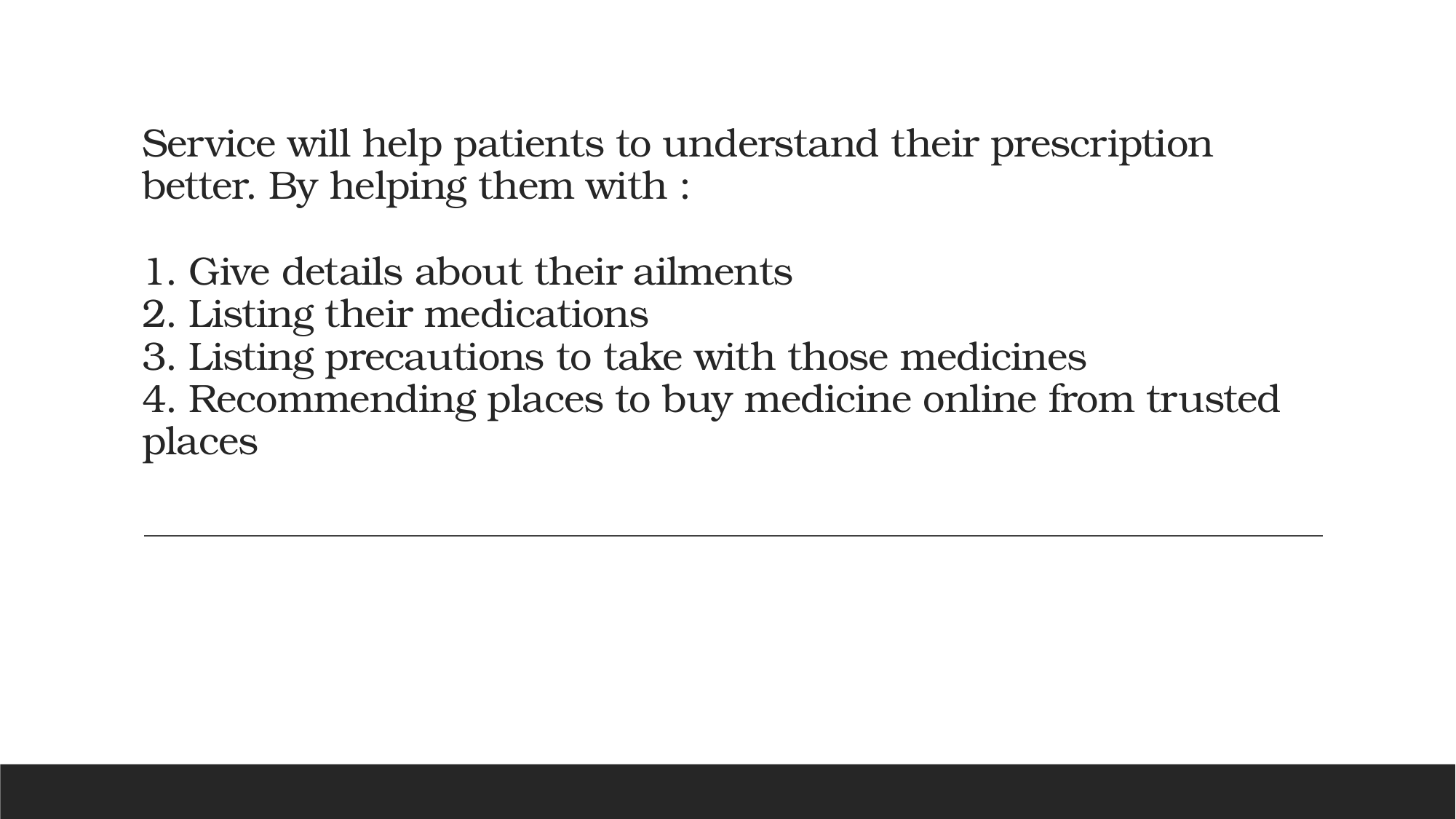

# Service will help patients to understand their prescription better. By helping them with : 1. Give details about their ailments 2. Listing their medications 3. Listing precautions to take with those medicines 4. Recommending places to buy medicine online from trusted places